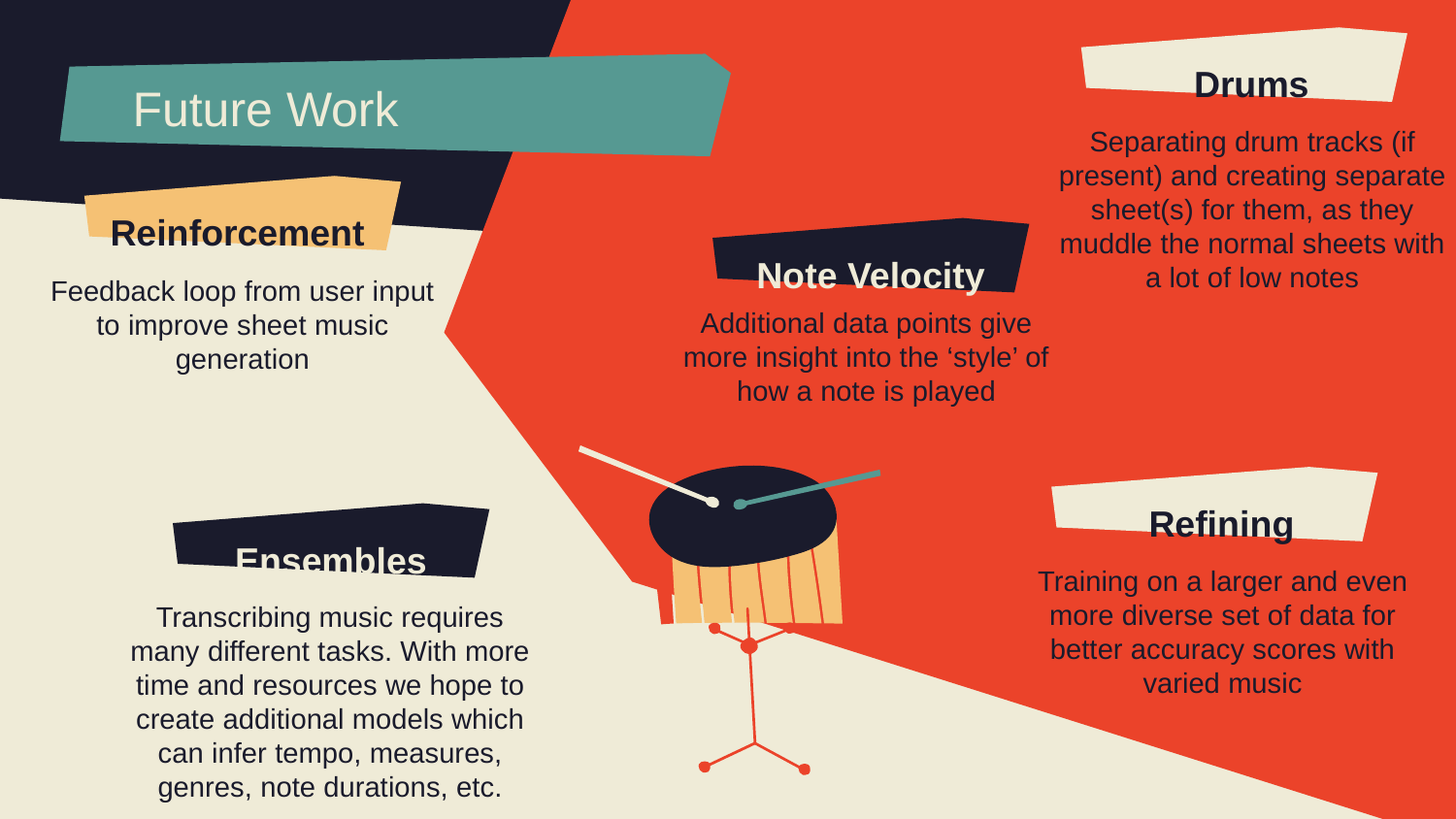

Drums

# Future Work
Separating drum tracks (if present) and creating separate sheet(s) for them, as they muddle the normal sheets with a lot of low notes

Reinforcement

Note Velocity
Feedback loop from user input to improve sheet music generation
Additional data points give more insight into the ‘style’ of how a note is played

Refining

Ensembles
Training on a larger and even more diverse set of data for better accuracy scores with varied music
Transcribing music requires many different tasks. With more time and resources we hope to create additional models which can infer tempo, measures, genres, note durations, etc.